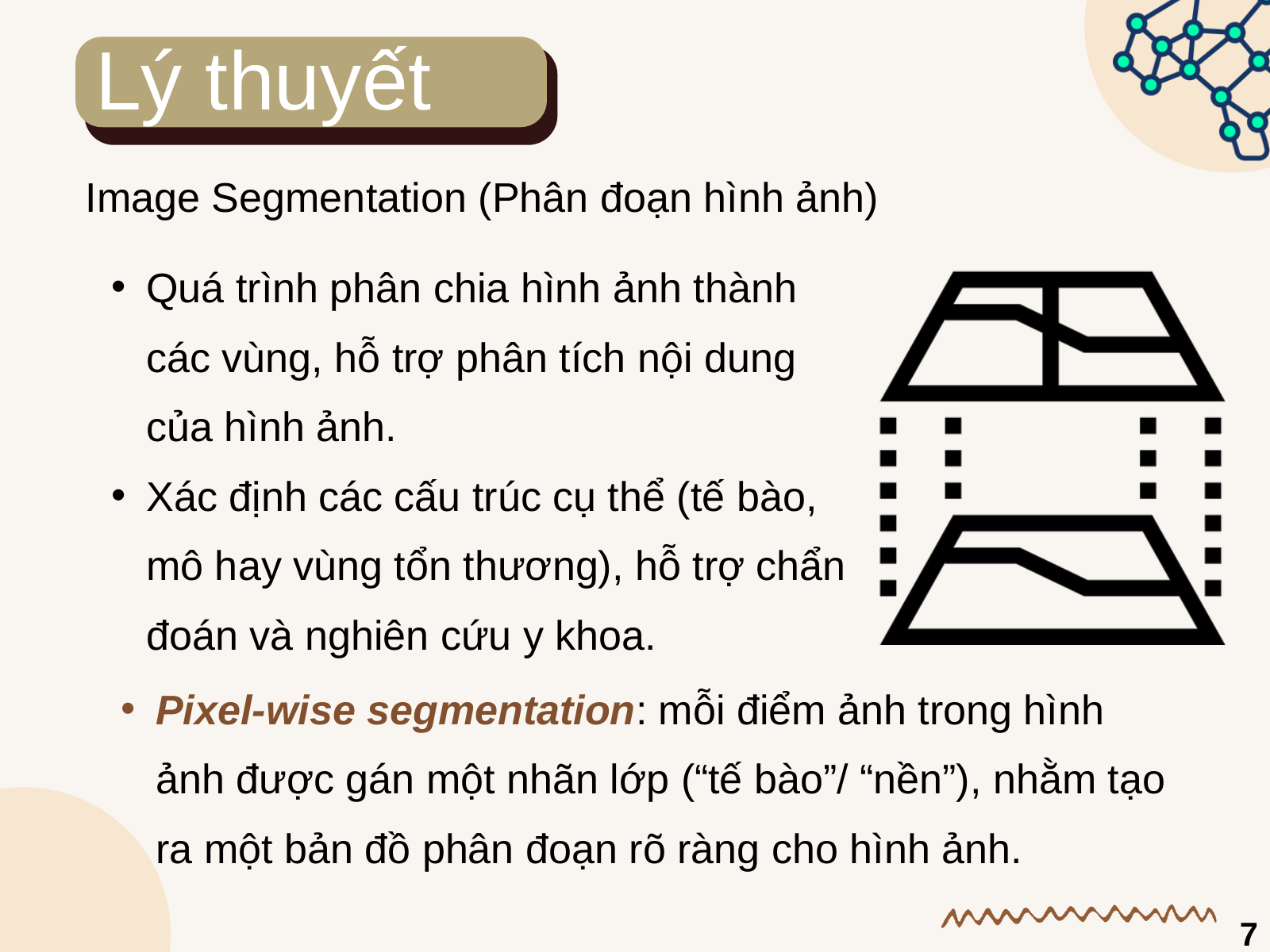

Lý thuyết
Image Segmentation (Phân đoạn hình ảnh)
Quá trình phân chia hình ảnh thành các vùng, hỗ trợ phân tích nội dung của hình ảnh.
Xác định các cấu trúc cụ thể (tế bào, mô hay vùng tổn thương), hỗ trợ chẩn đoán và nghiên cứu y khoa.

Pixel-wise segmentation: mỗi điểm ảnh trong hình ảnh được gán một nhãn lớp (“tế bào”/ “nền”), nhằm tạo ra một bản đồ phân đoạn rõ ràng cho hình ảnh.

7